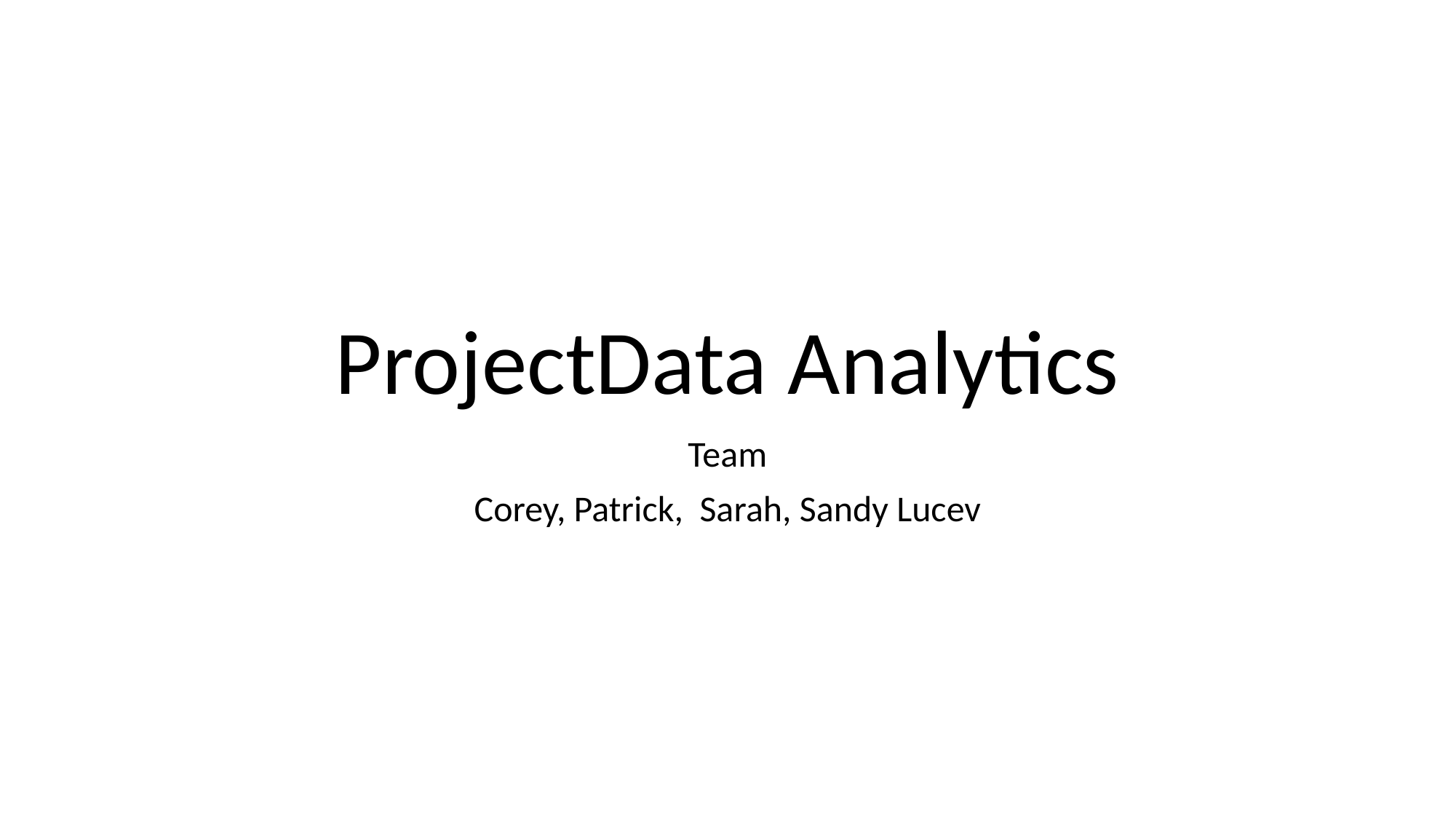

# ProjectData Analytics
Team
Corey, Patrick,  Sarah, Sandy Lucev